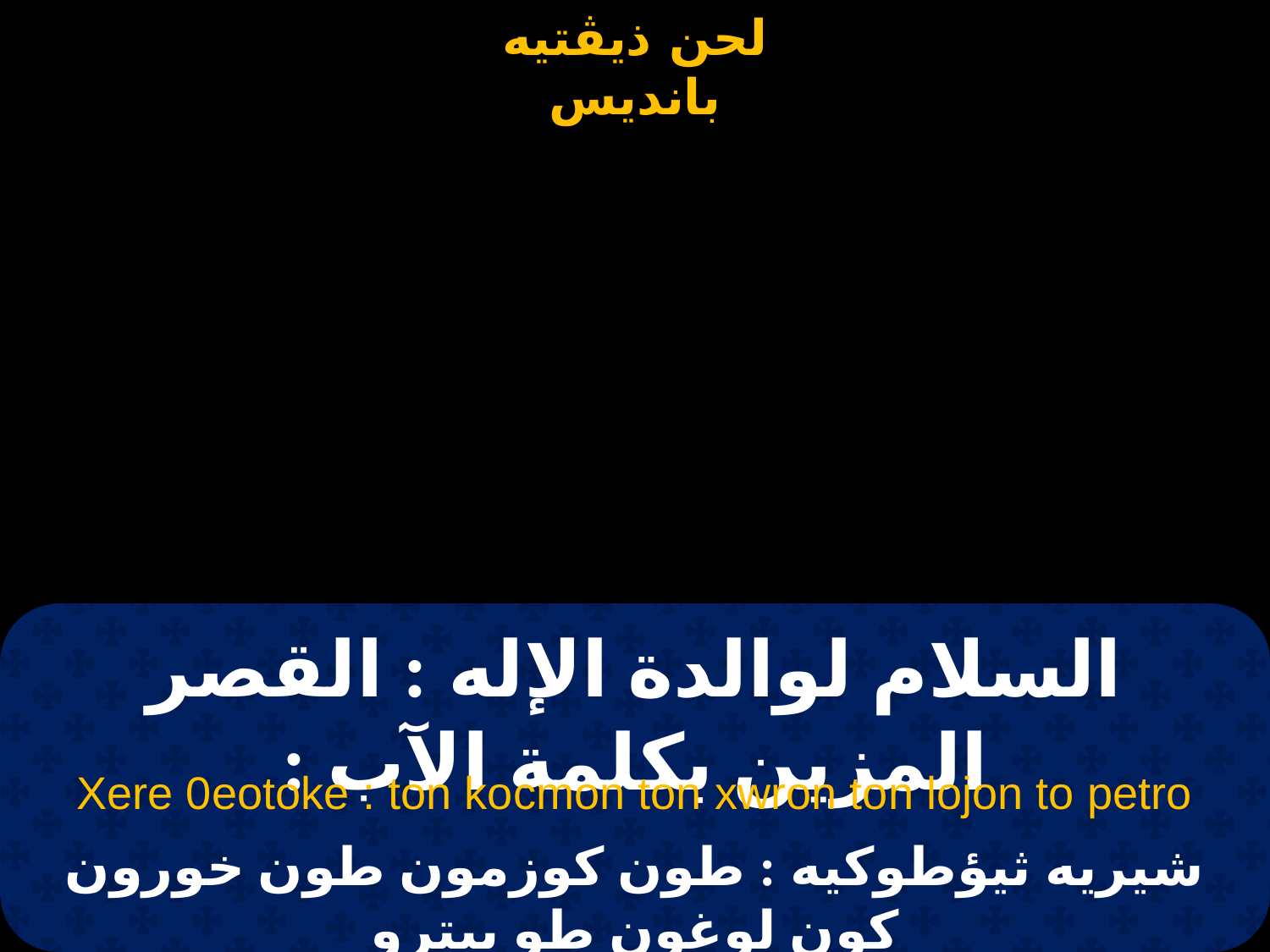

# السلام لوالدة الإله : القصر المزين بكلمة الآب :
Xere 0eotoke : ton kocmon ton xwron ton lojon to petro
شيريه ثيؤطوكيه : طون كوزمون طون خورون كون لوغون طو بيترو